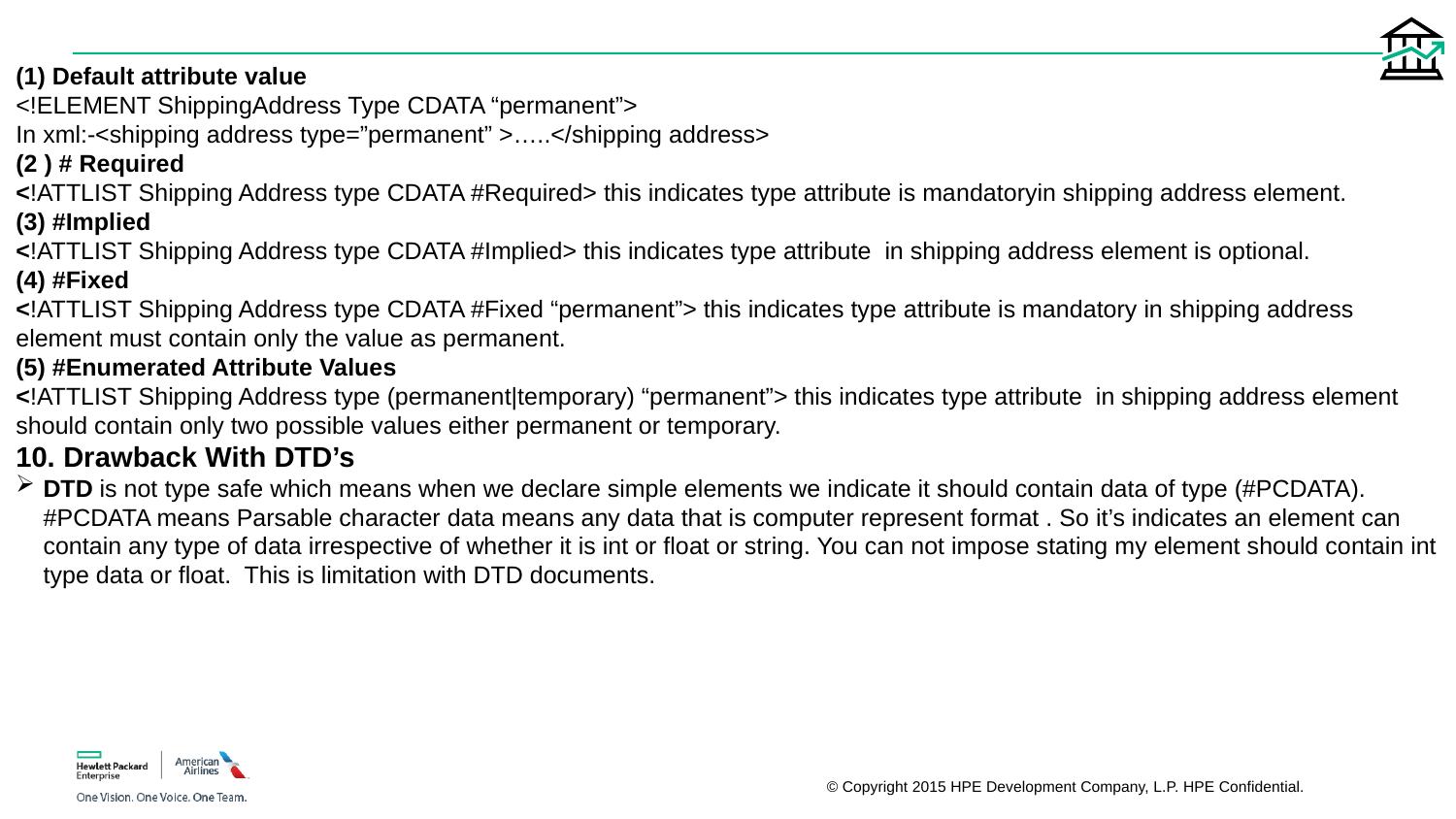

(1) Default attribute value
<!ELEMENT ShippingAddress Type CDATA “permanent”>
In xml:-<shipping address type=”permanent” >…..</shipping address>
(2 ) # Required
<!ATTLIST Shipping Address type CDATA #Required> this indicates type attribute is mandatoryin shipping address element.
(3) #Implied
<!ATTLIST Shipping Address type CDATA #Implied> this indicates type attribute  in shipping address element is optional.
(4) #Fixed
<!ATTLIST Shipping Address type CDATA #Fixed “permanent”> this indicates type attribute is mandatory in shipping address element must contain only the value as permanent.
(5) #Enumerated Attribute Values
<!ATTLIST Shipping Address type (permanent|temporary) “permanent”> this indicates type attribute  in shipping address element should contain only two possible values either permanent or temporary.
10. Drawback With DTD’s
DTD is not type safe which means when we declare simple elements we indicate it should contain data of type (#PCDATA). #PCDATA means Parsable character data means any data that is computer represent format . So it’s indicates an element can contain any type of data irrespective of whether it is int or float or string. You can not impose stating my element should contain int type data or float.  This is limitation with DTD documents.